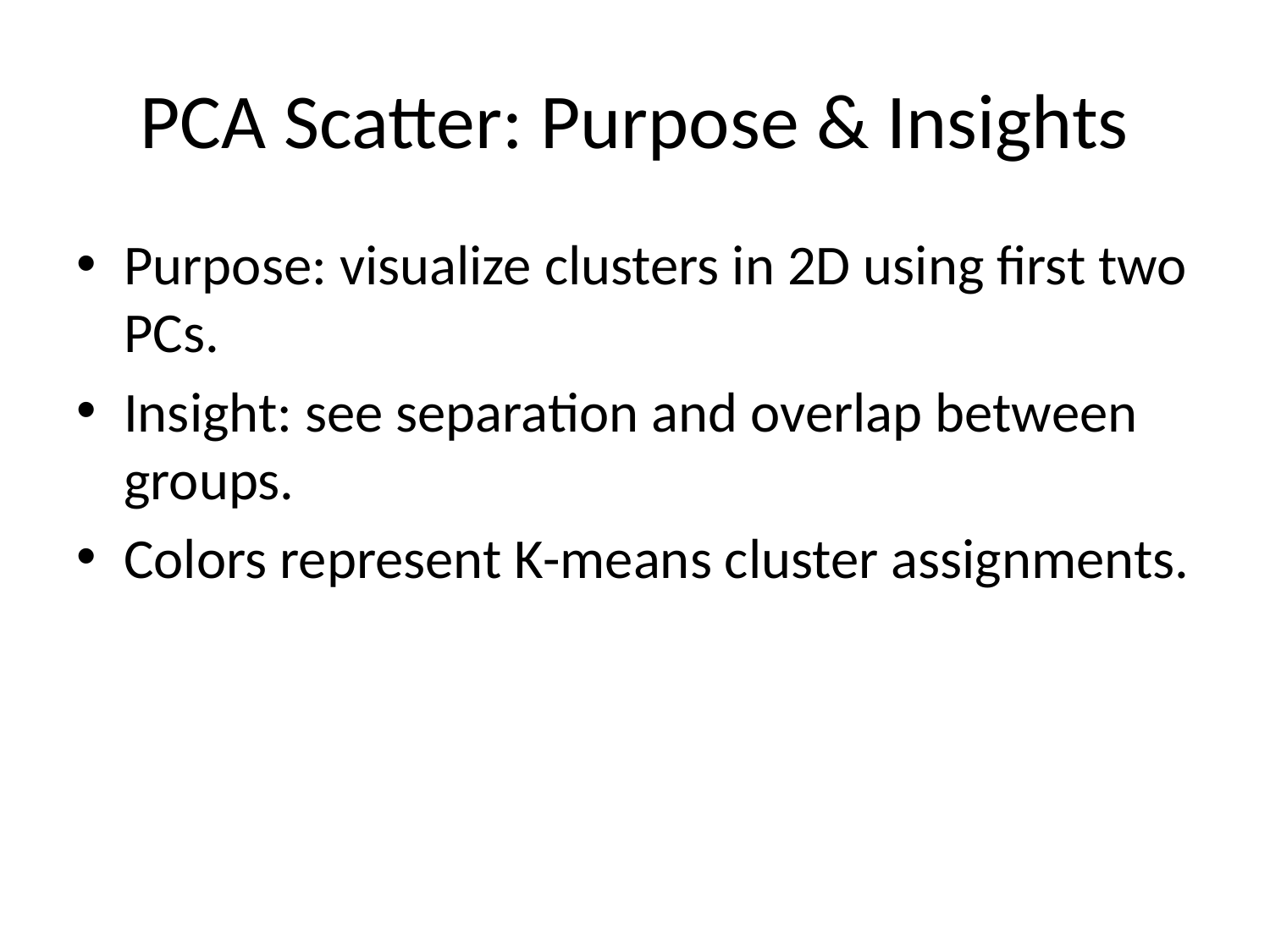

# PCA Scatter: Purpose & Insights
Purpose: visualize clusters in 2D using first two PCs.
Insight: see separation and overlap between groups.
Colors represent K-means cluster assignments.